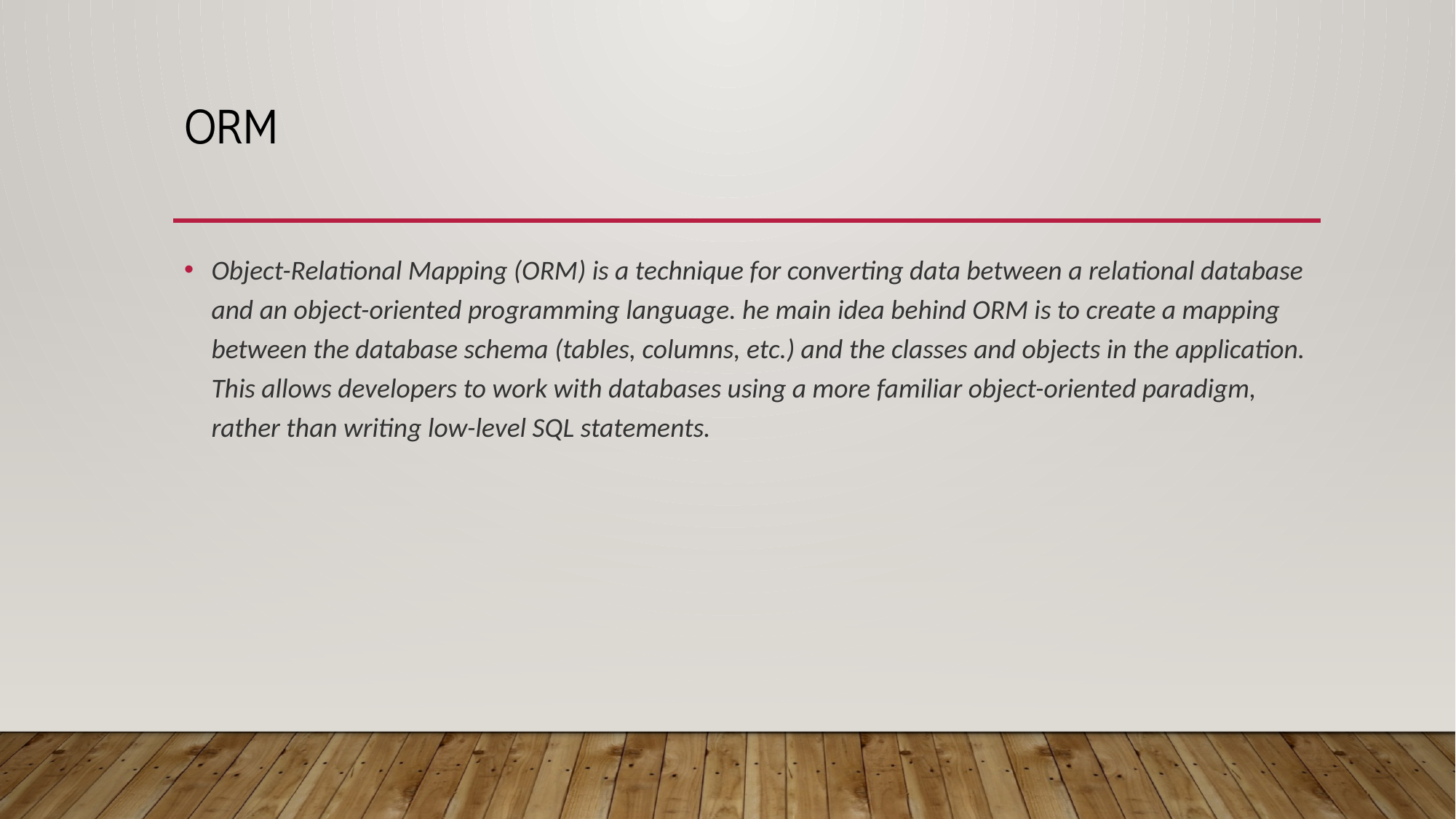

# orm
Object-Relational Mapping (ORM) is a technique for converting data between a relational database and an object-oriented programming language. he main idea behind ORM is to create a mapping between the database schema (tables, columns, etc.) and the classes and objects in the application. This allows developers to work with databases using a more familiar object-oriented paradigm, rather than writing low-level SQL statements.